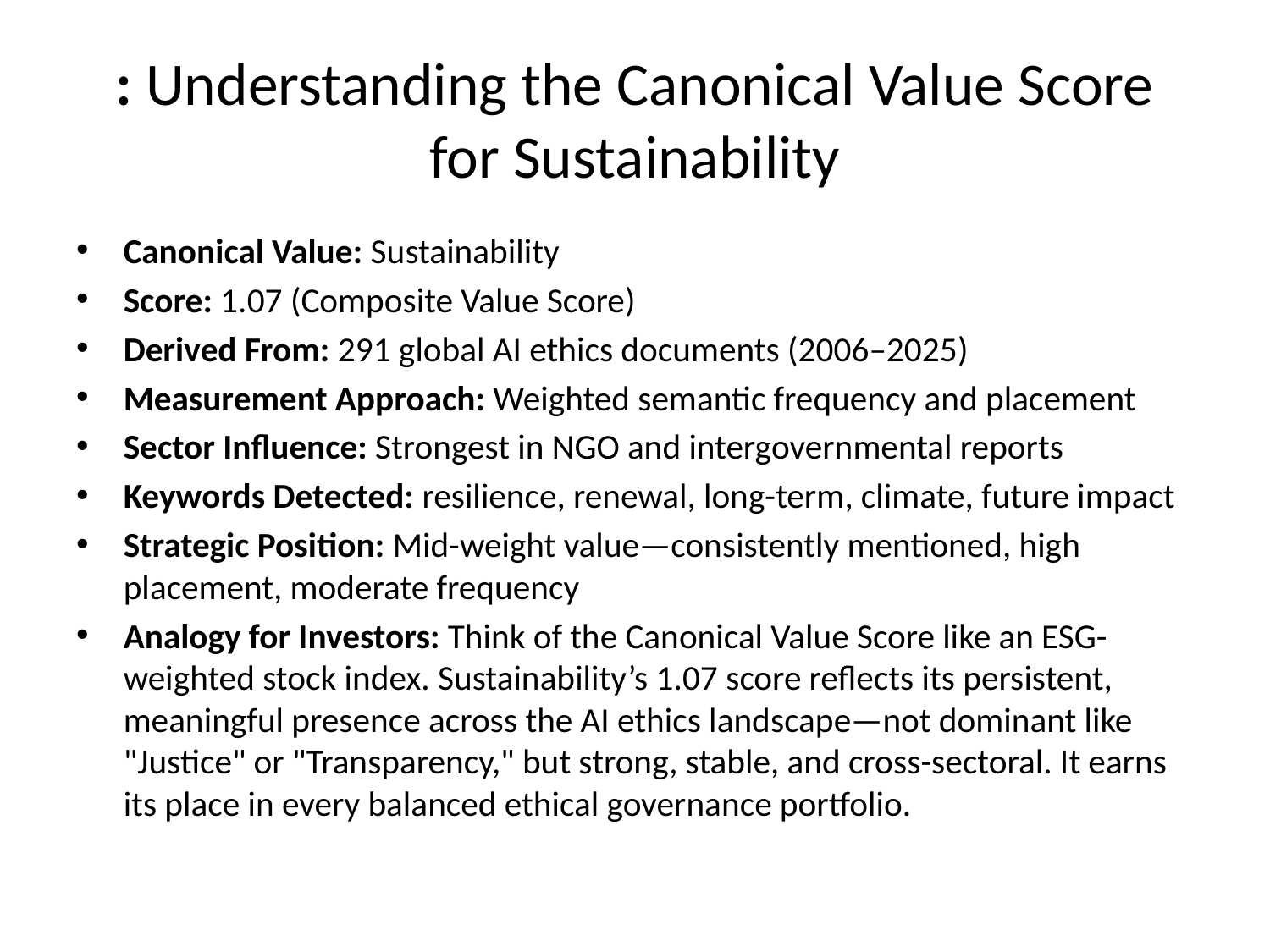

# : Understanding the Canonical Value Score for Sustainability
Canonical Value: Sustainability
Score: 1.07 (Composite Value Score)
Derived From: 291 global AI ethics documents (2006–2025)
Measurement Approach: Weighted semantic frequency and placement
Sector Influence: Strongest in NGO and intergovernmental reports
Keywords Detected: resilience, renewal, long-term, climate, future impact
Strategic Position: Mid-weight value—consistently mentioned, high placement, moderate frequency
Analogy for Investors: Think of the Canonical Value Score like an ESG-weighted stock index. Sustainability’s 1.07 score reflects its persistent, meaningful presence across the AI ethics landscape—not dominant like "Justice" or "Transparency," but strong, stable, and cross-sectoral. It earns its place in every balanced ethical governance portfolio.